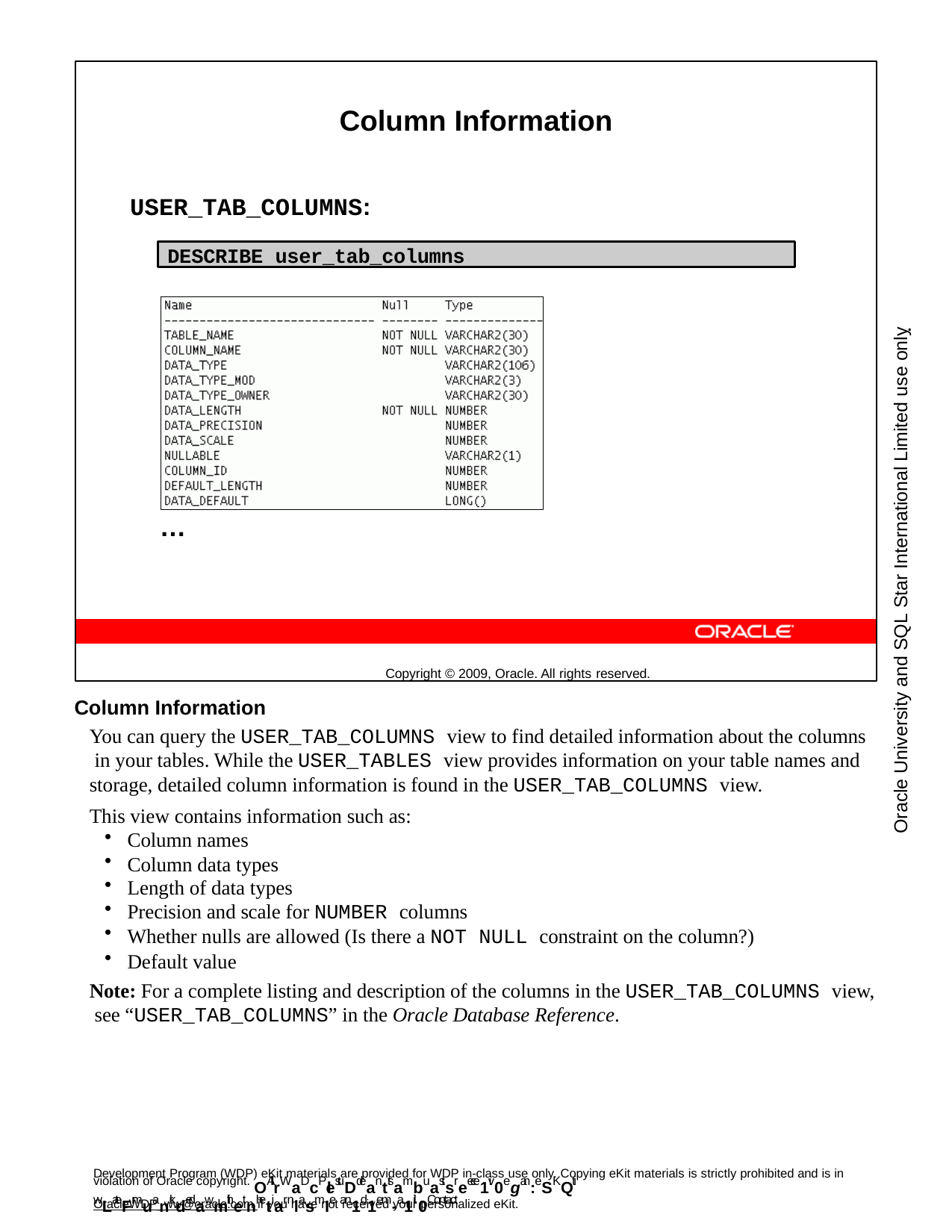

Column Information

USER_TAB_COLUMNS:

…

Copyright © 2009, Oracle. All rights reserved.
DESCRIBE user_tab_columns

Oracle University and SQL Star International Limited use onlyฺ

Column Information
You can query the USER_TAB_COLUMNS view to find detailed information about the columns  in your tables. While the USER_TABLES view provides information on your table names and  storage, detailed column information is found in the USER_TAB_COLUMNS view.
This view contains information such as:
Column names
Column data types
Length of data types
Precision and scale for NUMBER columns
Whether nulls are allowed (Is there a NOT NULL constraint on the column?)
Default value
Note: For a complete listing and description of the columns in the USER_TAB_COLUMNS view,  see “USER_TAB_COLUMNS” in the Oracle Database Reference.
Development Program (WDP) eKit materials are provided for WDP in-class use only. Copying eKit materials is strictly prohibited and is in
violation of Oracle copyright. OAllrWaDcPlestuDdeanttsambuastsreece1iv0egan: eSKQit wLateFrmuanrkdedawmithetnhetiar nlasmIe an1d1em-a1il.0Contact
OracleWDP_ww@oracle.com if you have not received your personalized eKit.